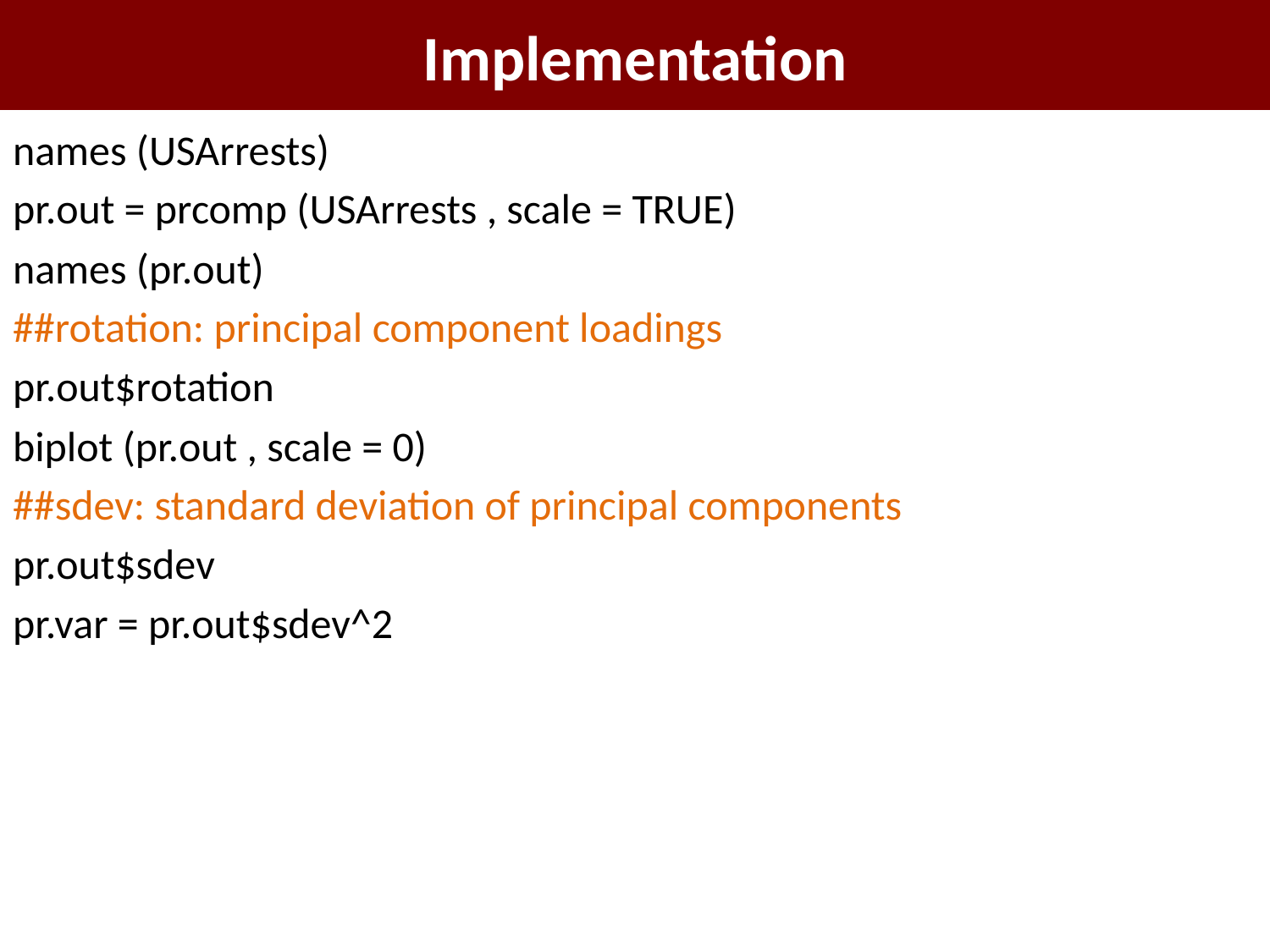

# Implementation
names (USArrests)
pr.out = prcomp (USArrests , scale = TRUE)
names (pr.out)
##rotation: principal component loadings
pr.out$rotation
biplot (pr.out , scale = 0)
##sdev: standard deviation of principal components
pr.out$sdev
pr.var = pr.out$sdev^2